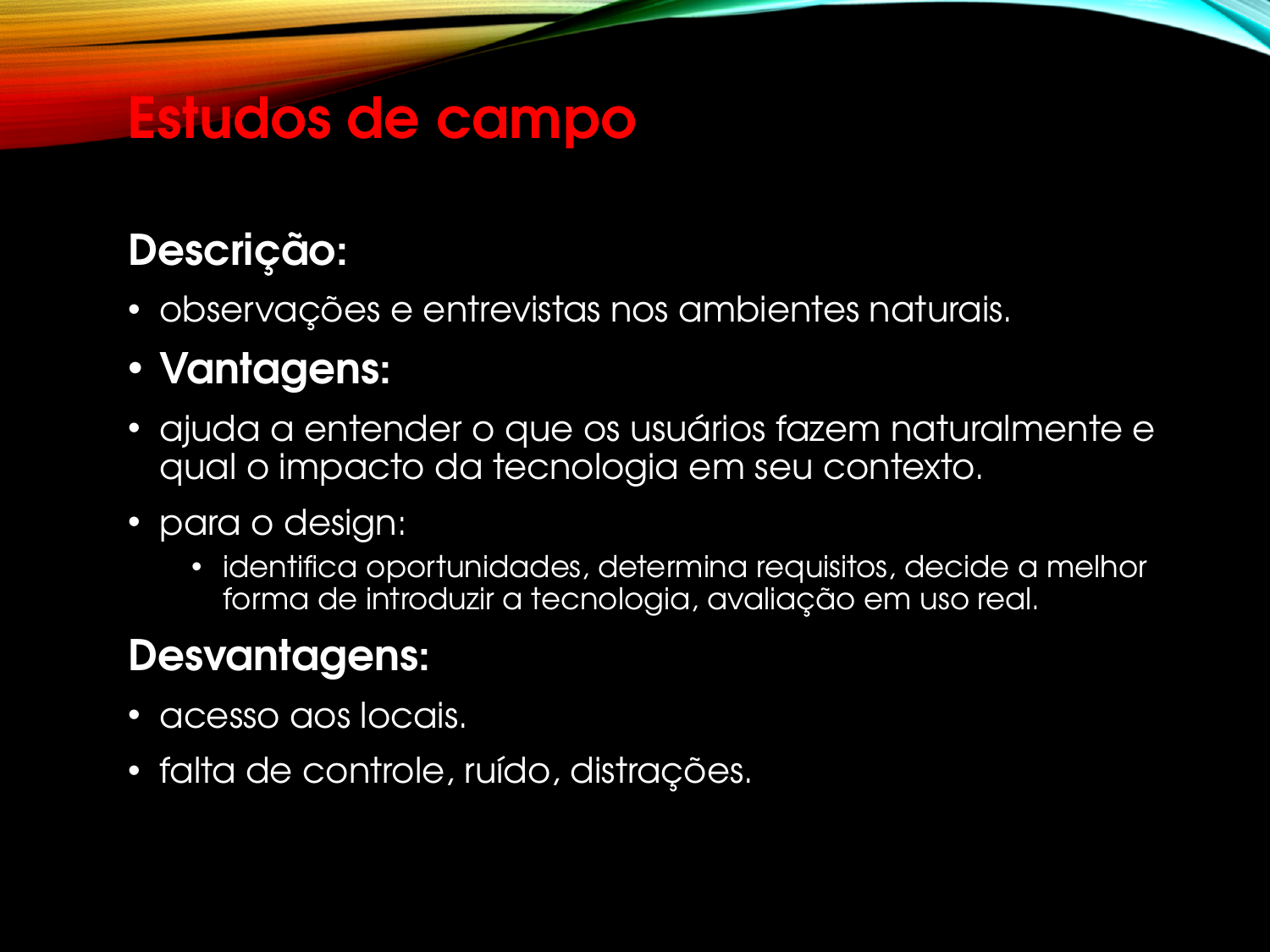

Estudos de campo
Descrição:
observações e entrevistas nos ambientes naturais.
Vantagens:
ajuda a entender o que os usuários fazem naturalmente e qual o impacto da tecnologia em seu contexto.
para o design:
identifica oportunidades, determina requisitos, decide a melhor forma de introduzir a tecnologia, avaliação em uso real.
Desvantagens:
acesso aos locais.
falta de controle, ruído, distrações.